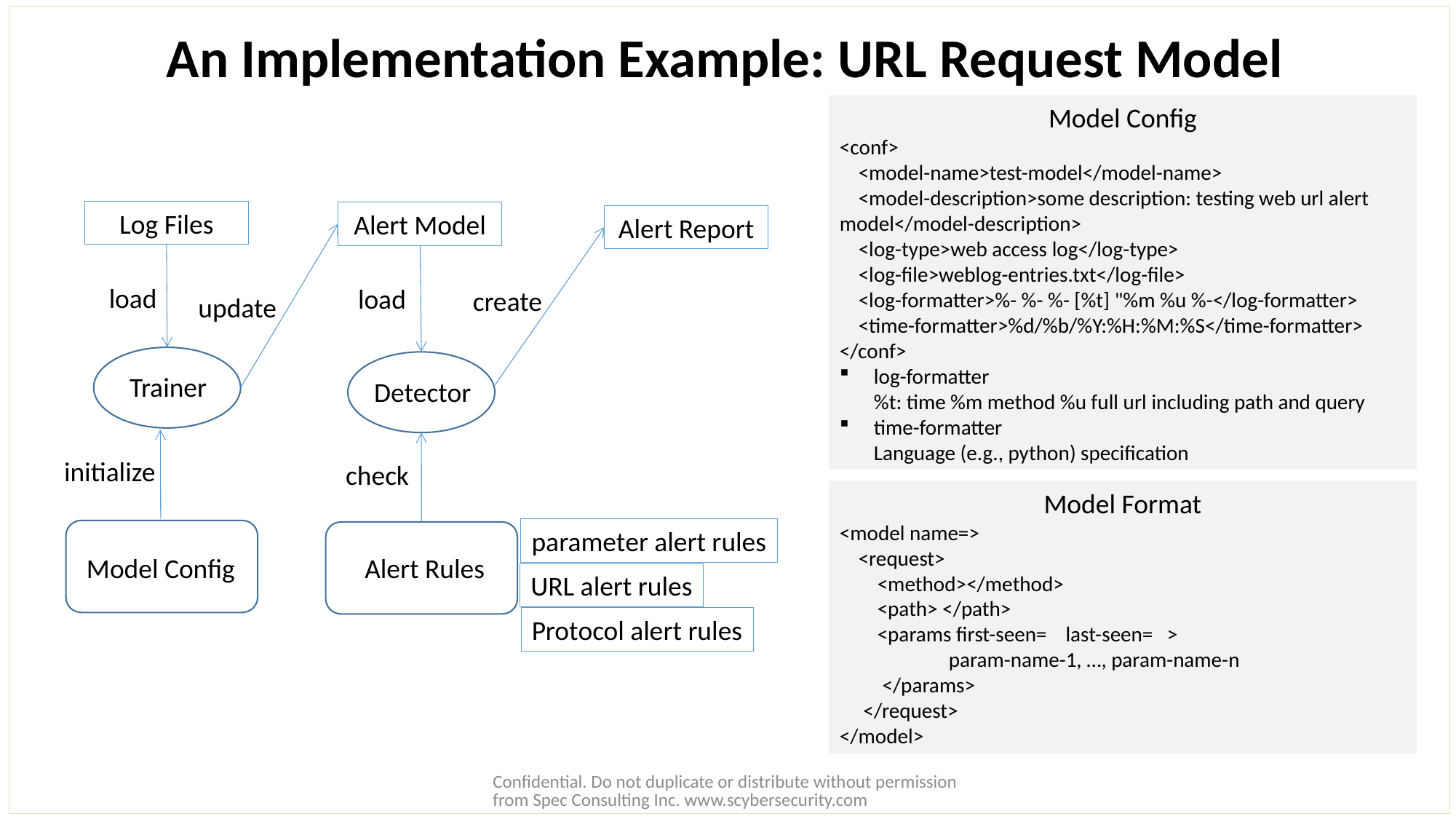

# An Implementation Example: URL Request Model
Model Config
<conf>
    <model-name>test-model</model-name>
    <model-description>some description: testing web url alert model</model-description>
    <log-type>web access log</log-type>
    <log-file>weblog-entries.txt</log-file>
    <log-formatter>%- %- %- [%t] "%m %u %-</log-formatter>
    <time-formatter>%d/%b/%Y:%H:%M:%S</time-formatter>
</conf>
log-formatter
%t: time %m method %u full url including path and query
time-formatter
Language (e.g., python) specification
Model Format
<model name=>
    <request>
        <method></method>
        <path> </path>
        <params first-seen=    last-seen=   >
	param-name-1, …, param-name-n
         </params>
     </request>
</model>
Log Files
Alert Model
Alert Report
load
load
create
update

Trainer

Detector
initialize
check
parameter alert rules

Alert Rules
Model Config
URL alert rules
Protocol alert rules
Confidential. Do not duplicate or distribute without permission from Spec Consulting Inc. www.scybersecurity.com